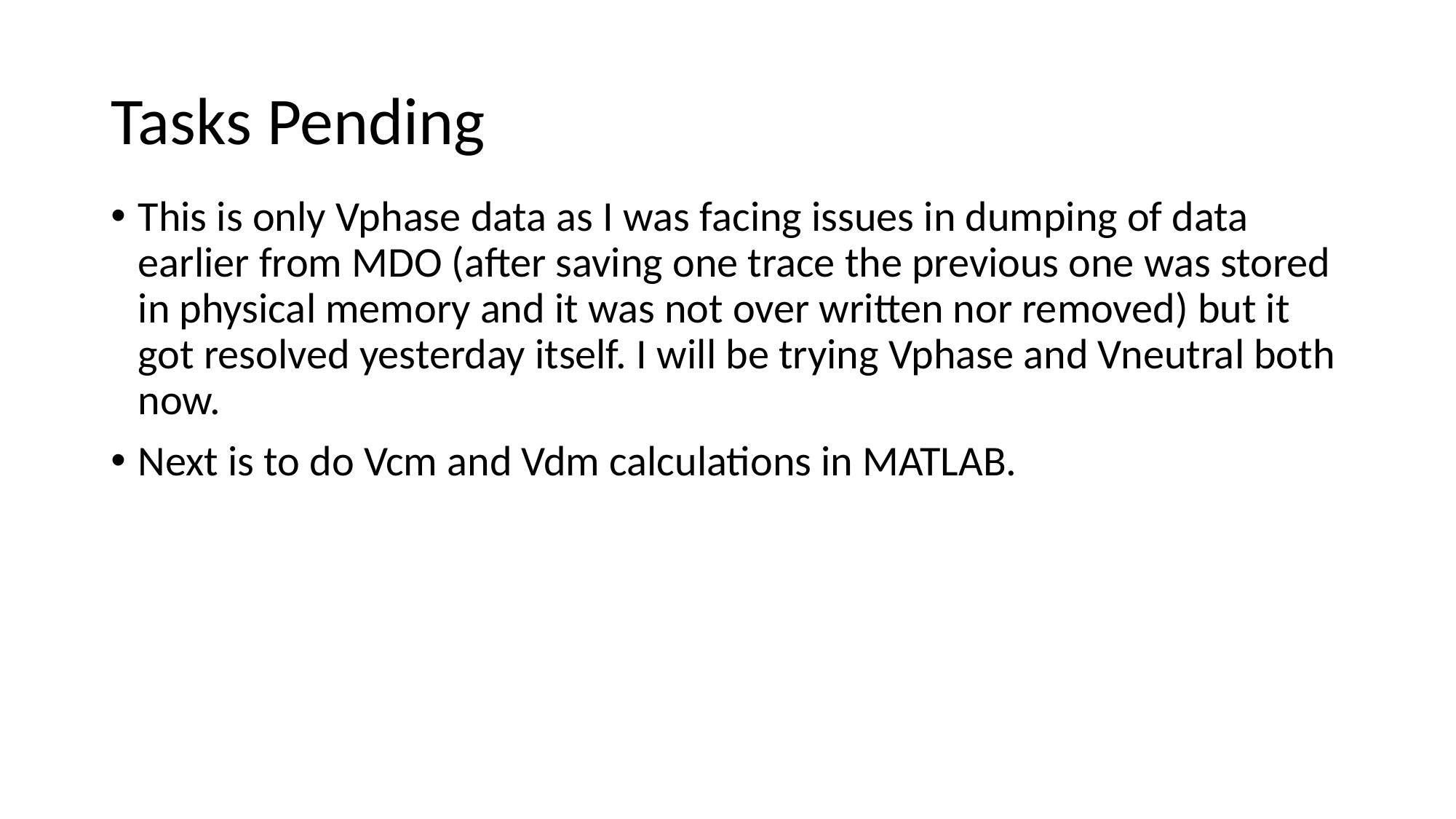

# Tasks Pending
This is only Vphase data as I was facing issues in dumping of data earlier from MDO (after saving one trace the previous one was stored in physical memory and it was not over written nor removed) but it got resolved yesterday itself. I will be trying Vphase and Vneutral both now.
Next is to do Vcm and Vdm calculations in MATLAB.